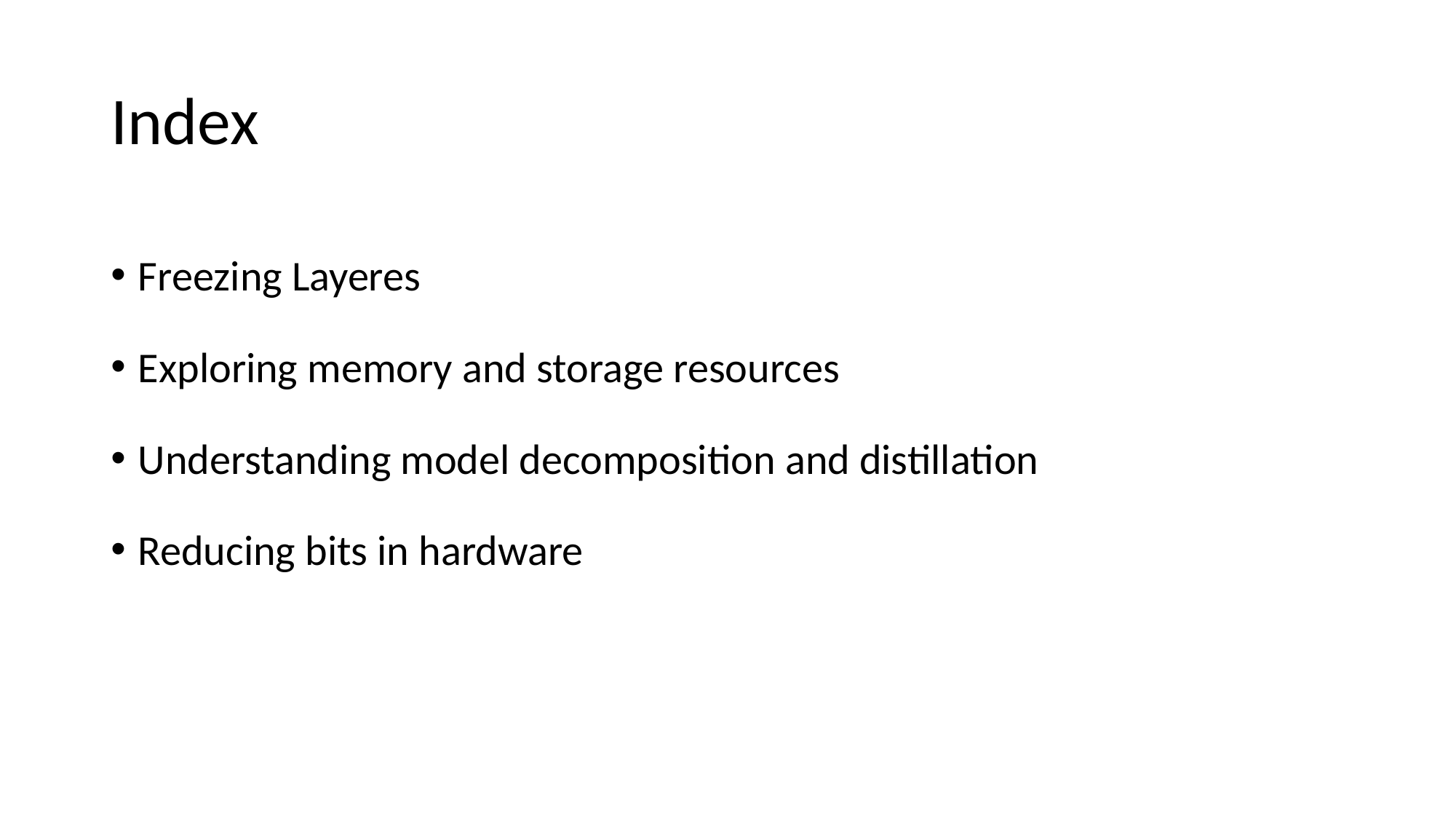

# Index
Freezing Layeres
Exploring memory and storage resources
Understanding model decomposition and distillation
Reducing bits in hardware